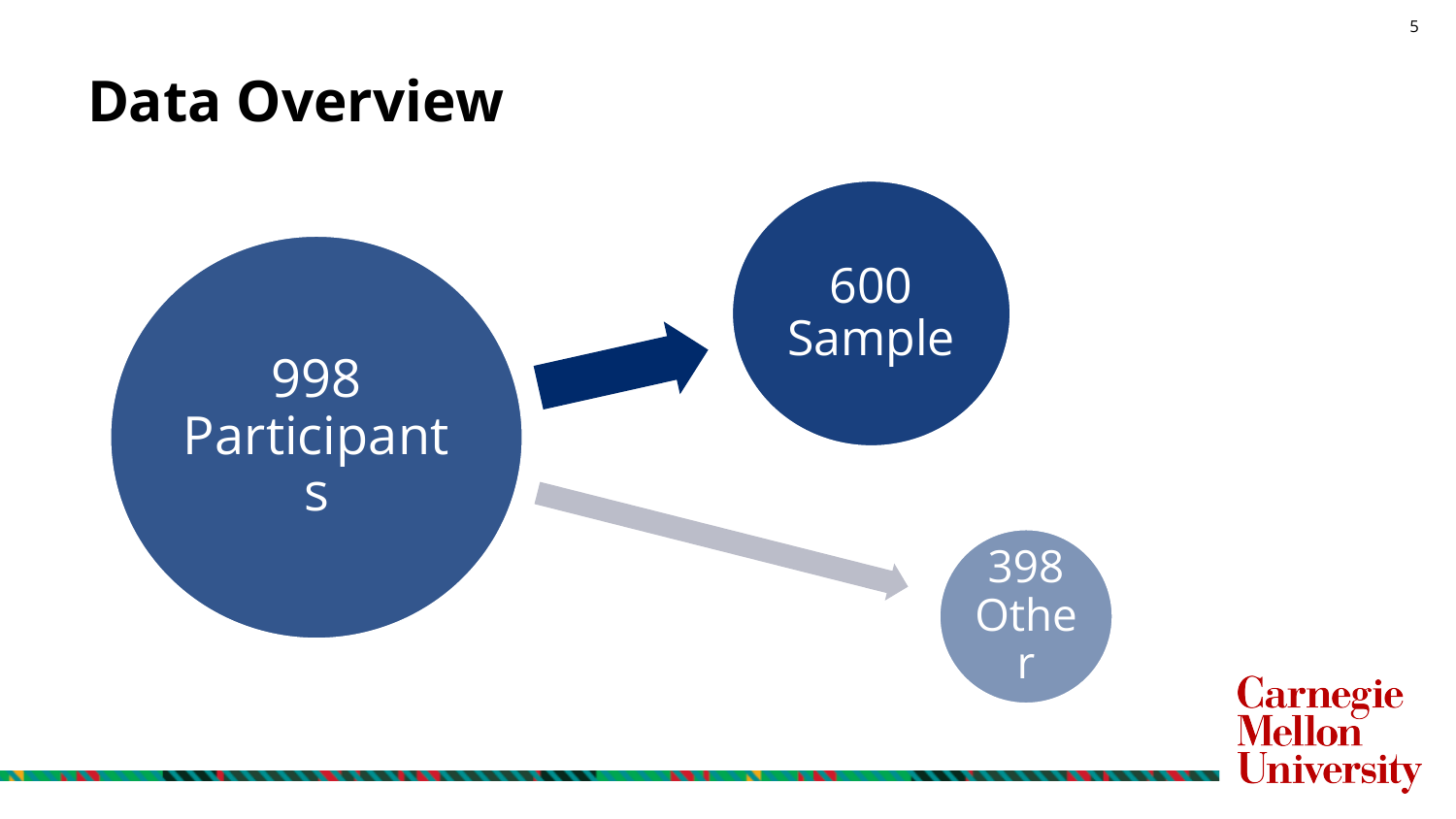

# Data Overview
998 Participants

600 Sample

398 Other